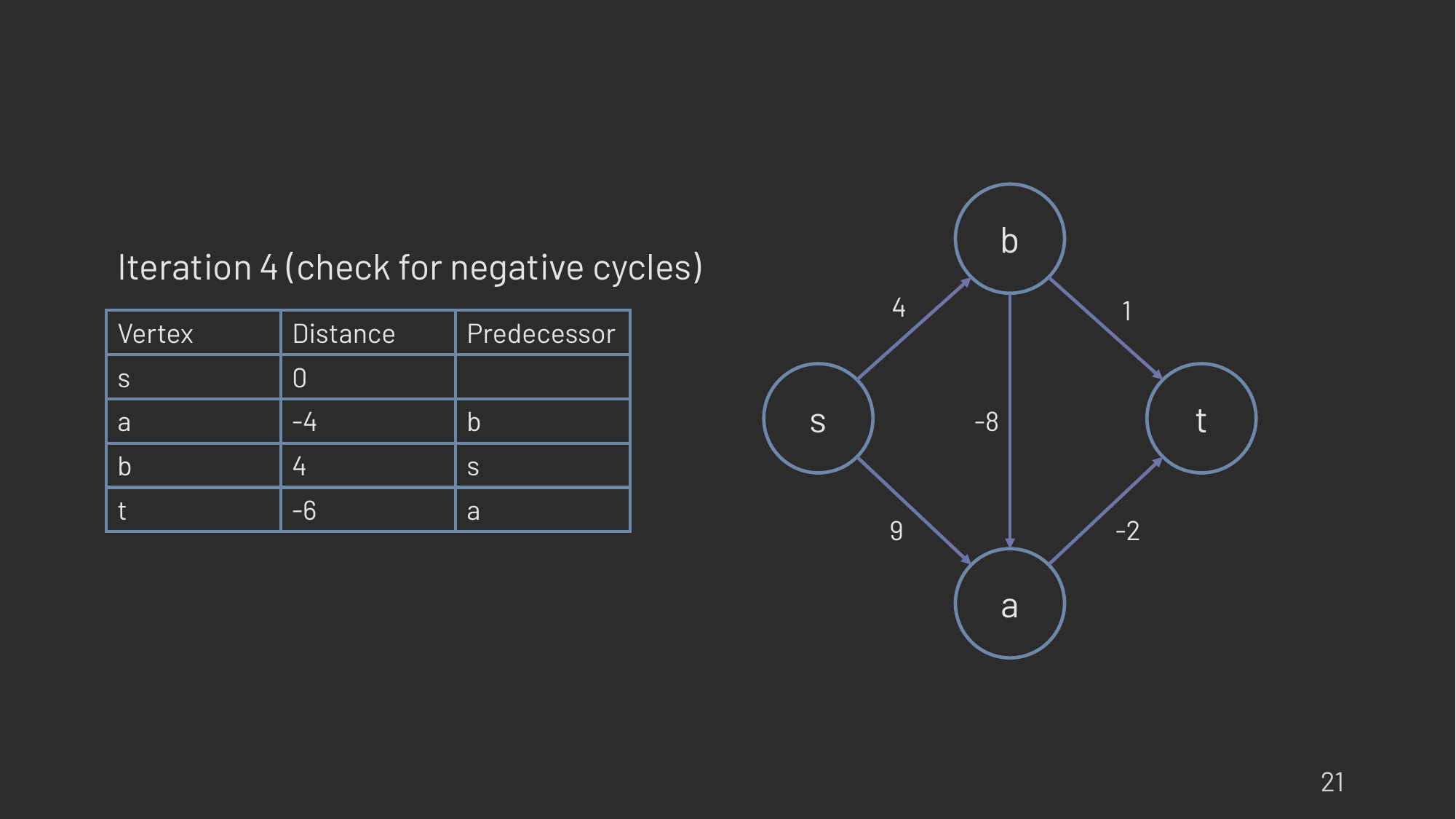

b
Iteration 4 (check for negative cycles)
4
1
| Vertex | Distance | Predecessor |
| --- | --- | --- |
| s | 0 |  |
| a | -4 | b |
| b | 4 | s |
| t | -6 | a |
s
t
-8
9
-2
a
21